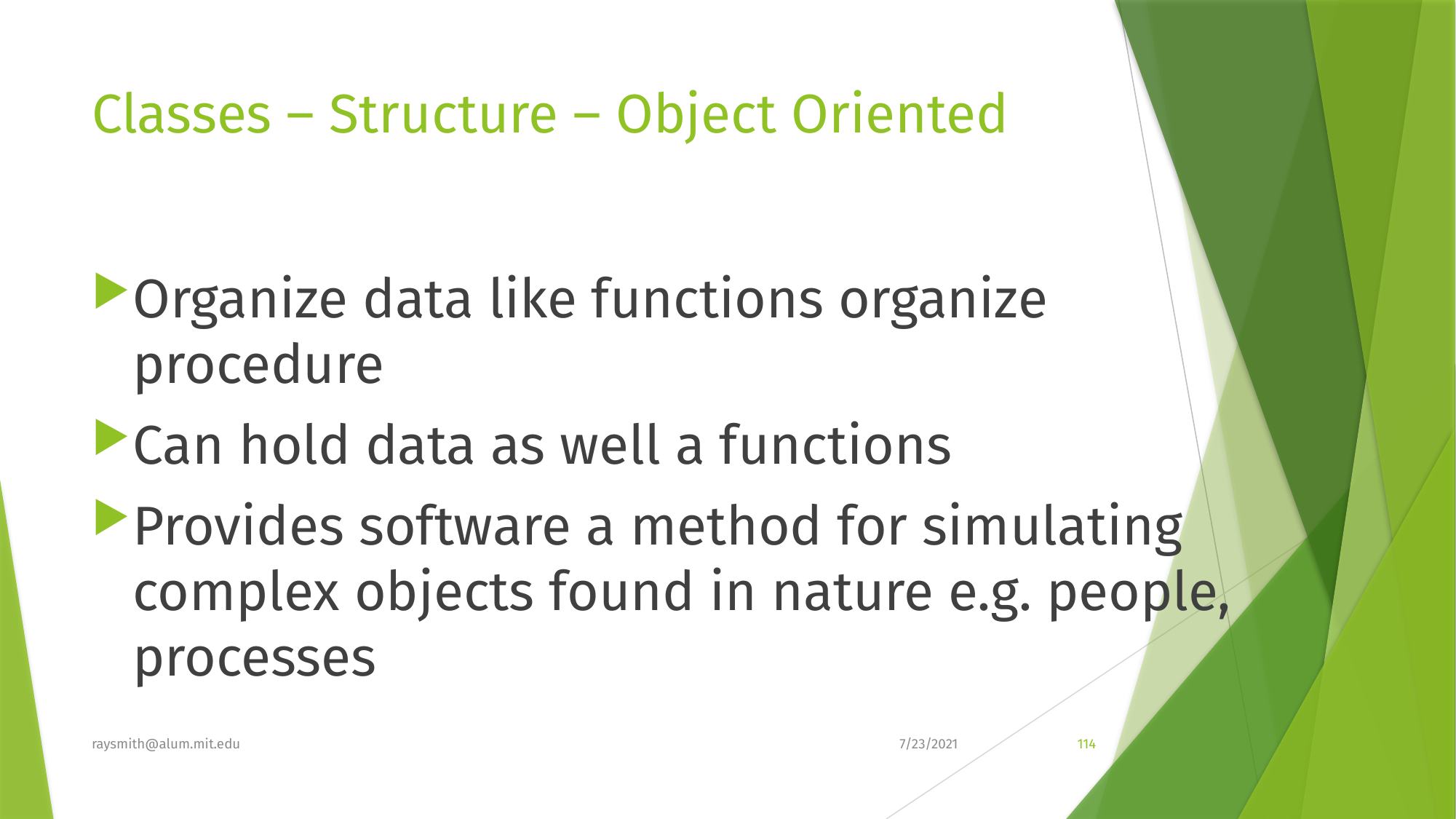

# Classes – Structure – Object Oriented
Organize data like functions organize procedure
Can hold data as well a functions
Provides software a method for simulating complex objects found in nature e.g. people, processes
raysmith@alum.mit.edu
7/23/2021
114